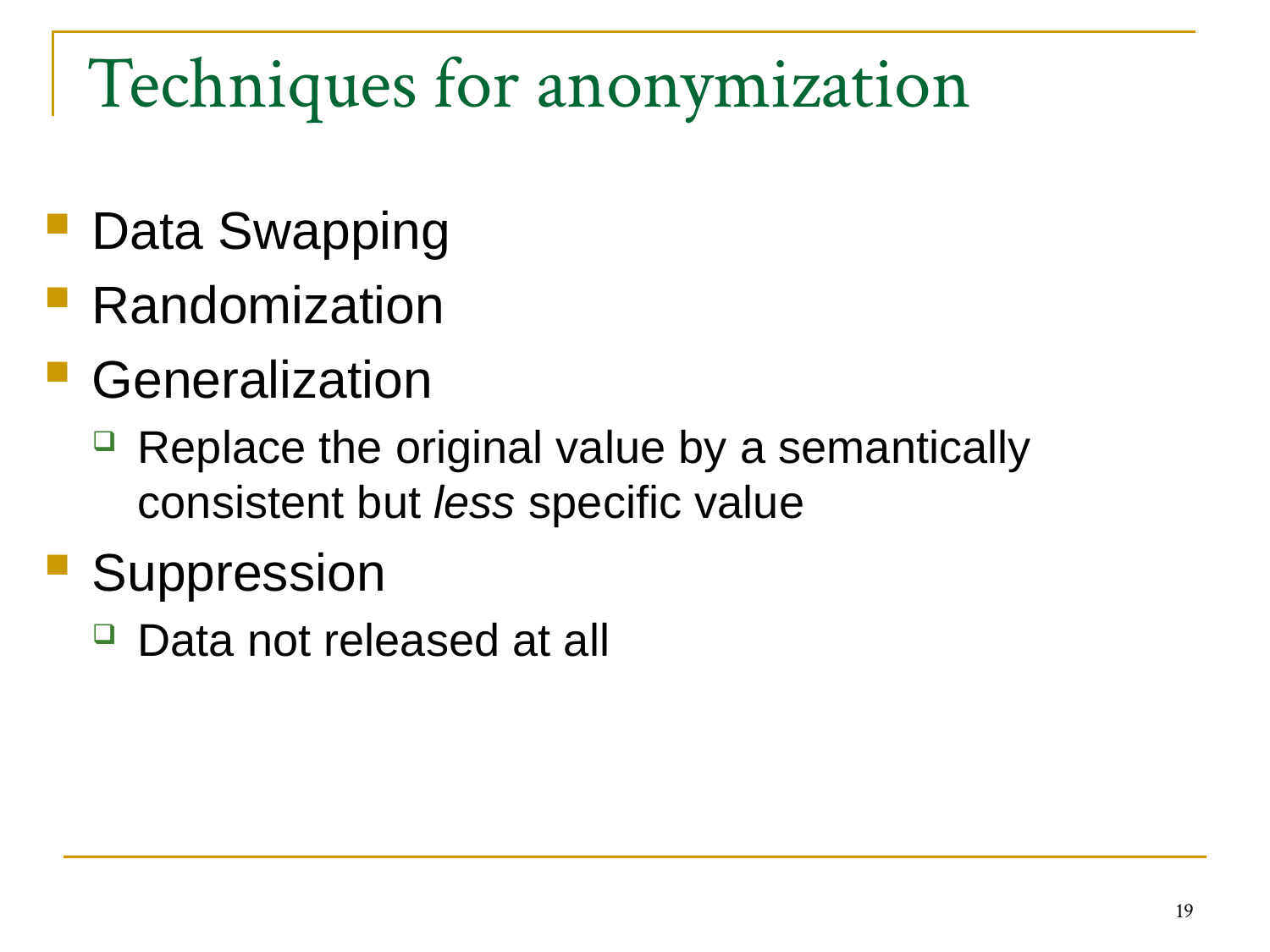

# Techniques for anonymization
Data Swapping
Randomization
Generalization
Replace the original value by a semantically consistent but less specific value
Suppression
Data not released at all
19